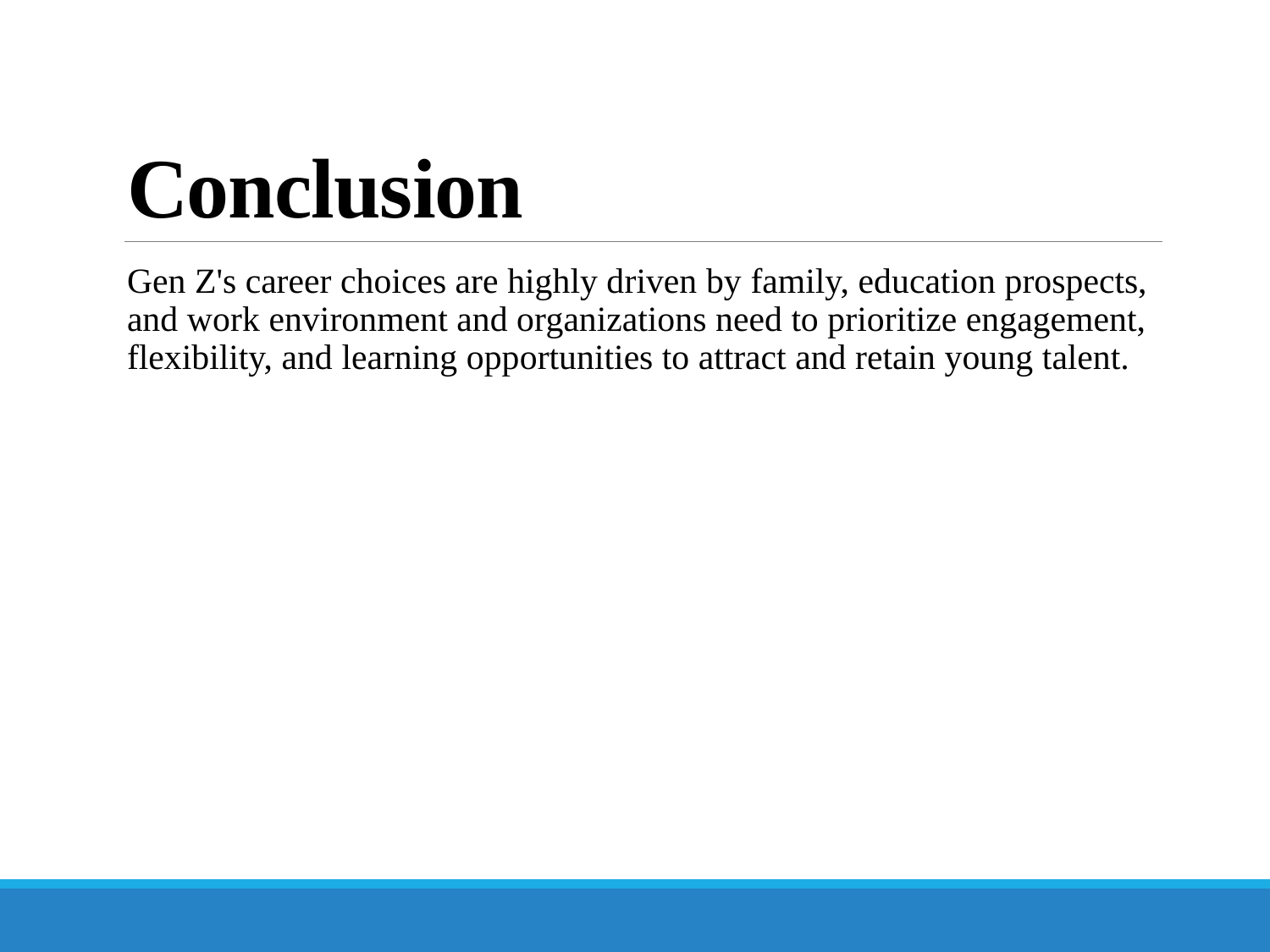

# Conclusion
Gen Z's career choices are highly driven by family, education prospects, and work environment and organizations need to prioritize engagement, flexibility, and learning opportunities to attract and retain young talent.